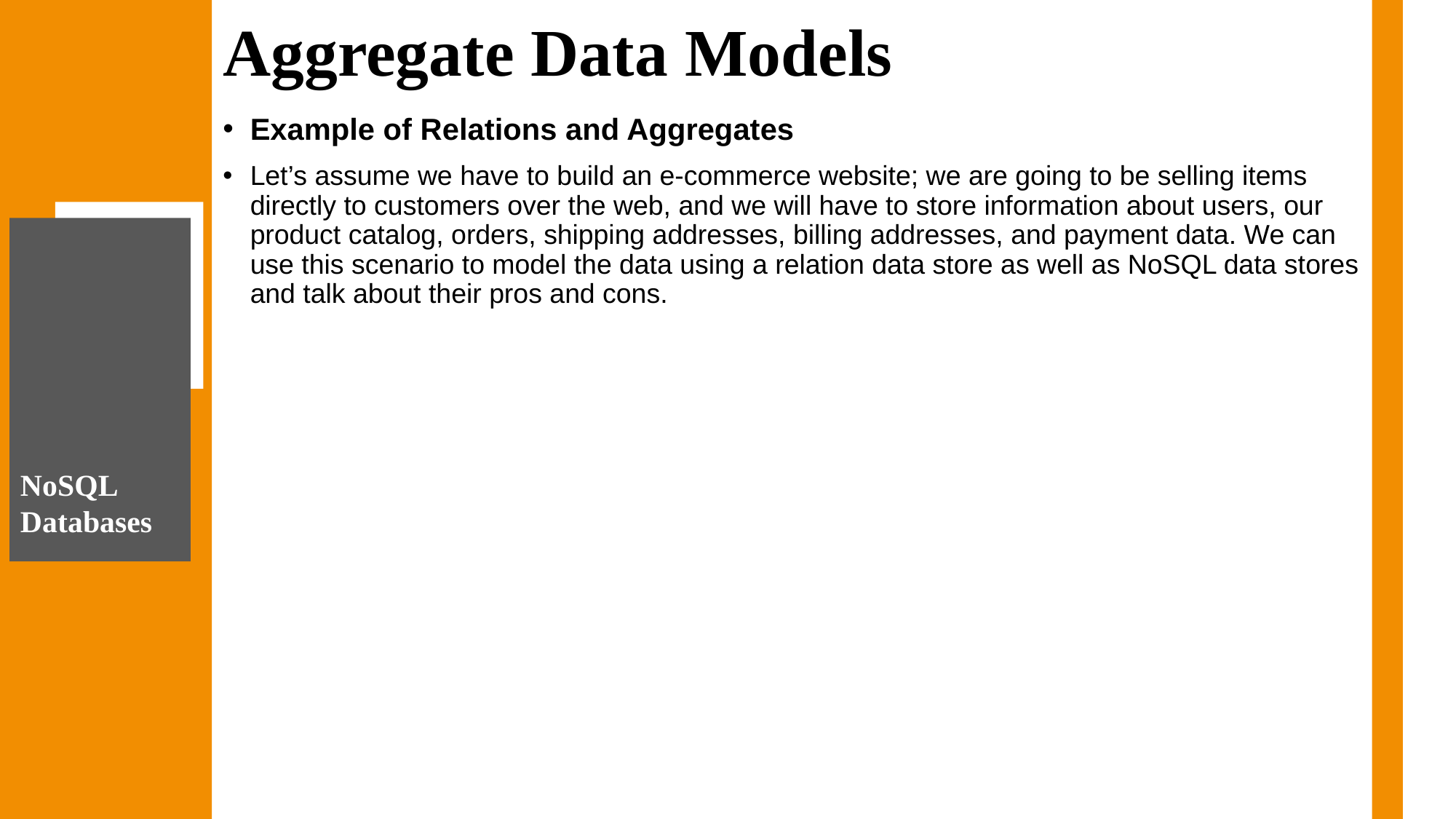

# Aggregate Data Models

Example of Relations and Aggregates
Let’s assume we have to build an e-commerce website; we are going to be selling items directly to customers over the web, and we will have to store information about users, our product catalog, orders, shipping addresses, billing addresses, and payment data. We can use this scenario to model the data using a relation data store as well as NoSQL data stores and talk about their pros and cons.

NoSQL Databases